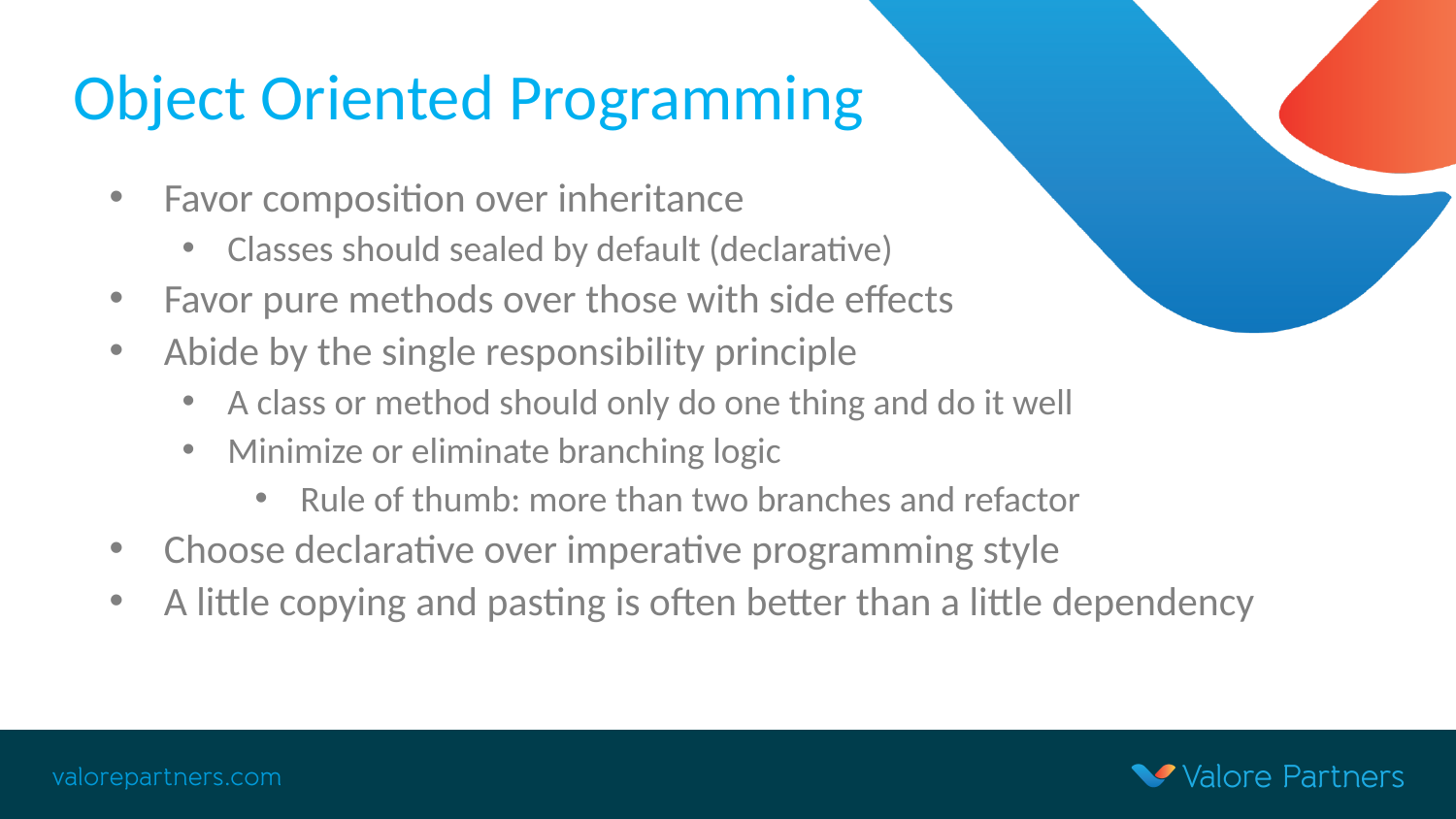

# Object Oriented Programming
Favor composition over inheritance
Classes should sealed by default (declarative)
Favor pure methods over those with side effects
Abide by the single responsibility principle
A class or method should only do one thing and do it well
Minimize or eliminate branching logic
Rule of thumb: more than two branches and refactor
Choose declarative over imperative programming style
A little copying and pasting is often better than a little dependency